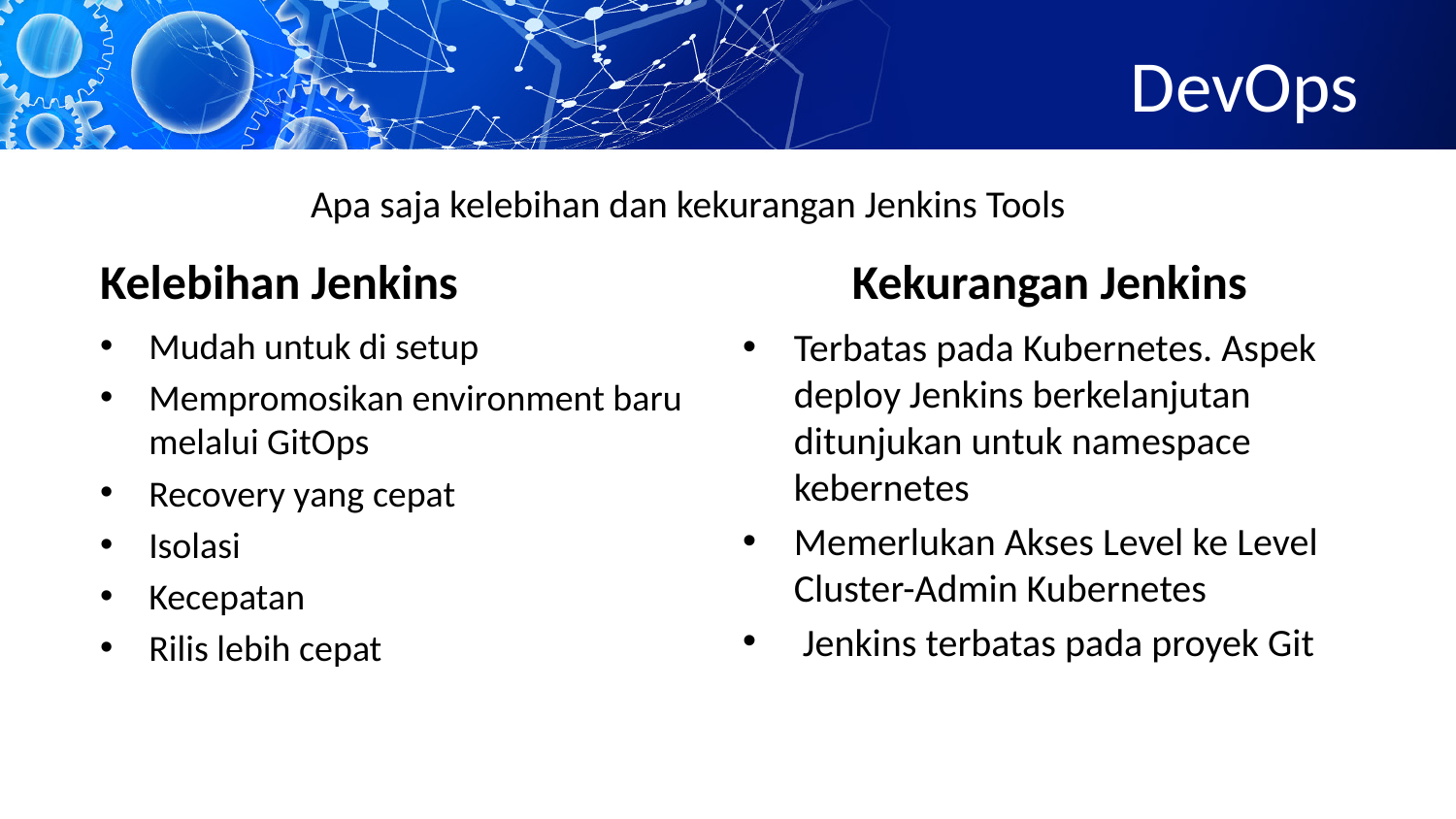

# DevOps
Apa saja kelebihan dan kekurangan Jenkins Tools
Kelebihan Jenkins
Kekurangan Jenkins
Mudah untuk di setup
Mempromosikan environment baru melalui GitOps
Recovery yang cepat
Isolasi
Kecepatan
Rilis lebih cepat
Terbatas pada Kubernetes. Aspek deploy Jenkins berkelanjutan ditunjukan untuk namespace kebernetes
Memerlukan Akses Level ke Level Cluster-Admin Kubernetes
 Jenkins terbatas pada proyek Git